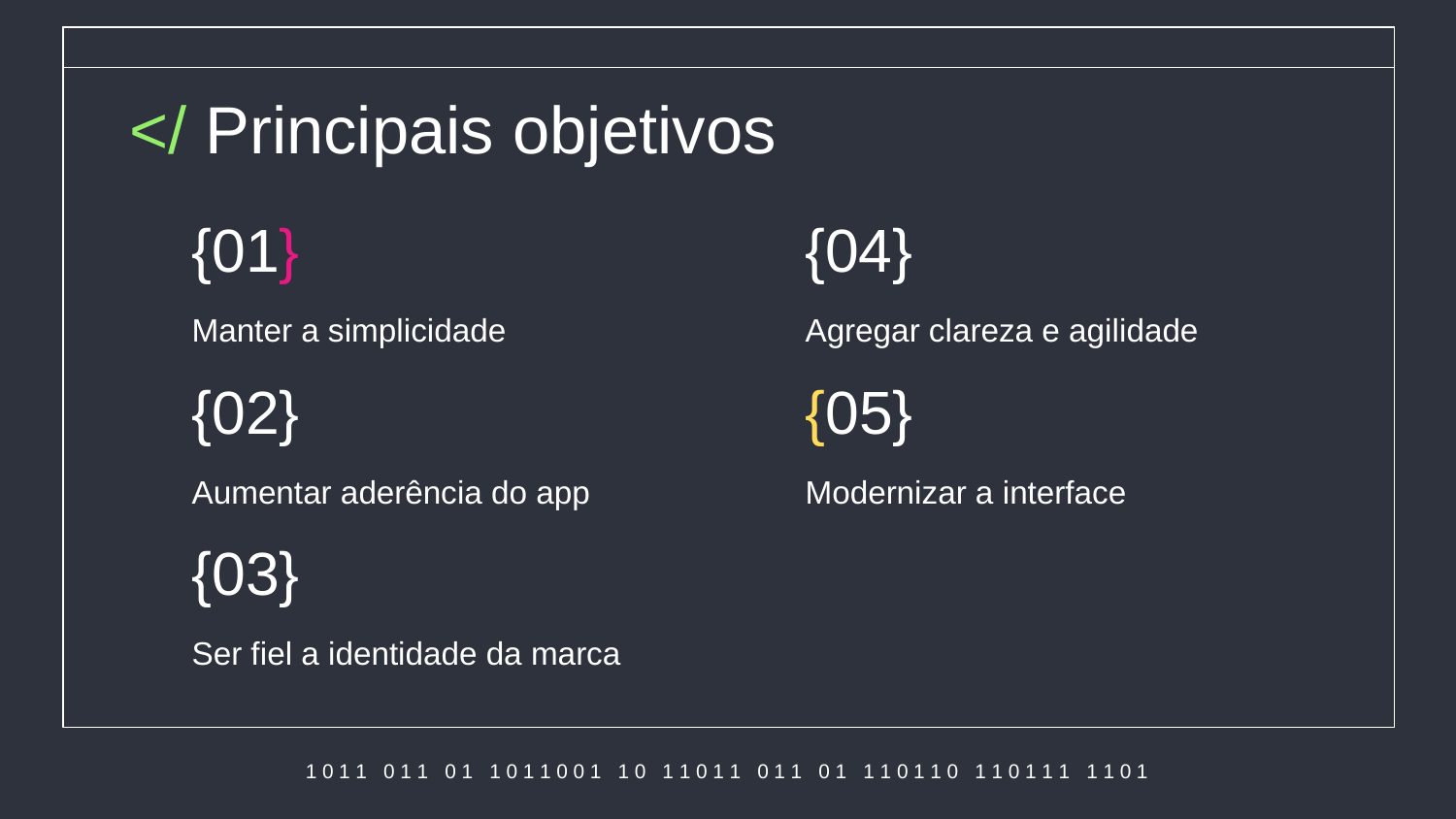

</ Principais objetivos
{01}
{04}
# Manter a simplicidade
Agregar clareza e agilidade
{02}
{05}
Aumentar aderência do app
Modernizar a interface
{03}
Ser fiel a identidade da marca